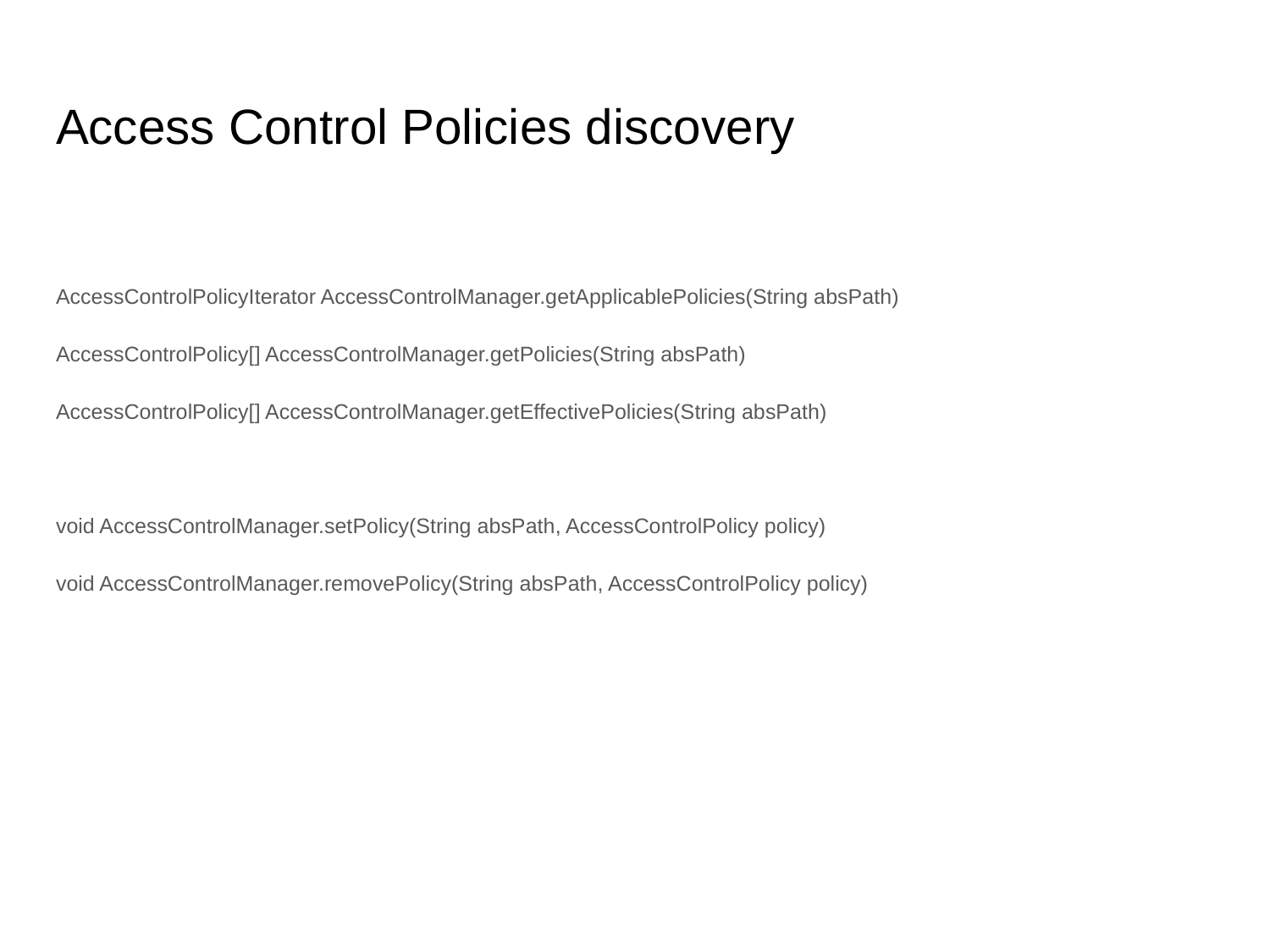

# Access Control Policies discovery

AccessControlPolicyIterator AccessControlManager.getApplicablePolicies(String absPath)
AccessControlPolicy[] AccessControlManager.getPolicies(String absPath)
AccessControlPolicy[] AccessControlManager.getEffectivePolicies(String absPath)

void AccessControlManager.setPolicy(String absPath, AccessControlPolicy policy)
void AccessControlManager.removePolicy(String absPath, AccessControlPolicy policy)